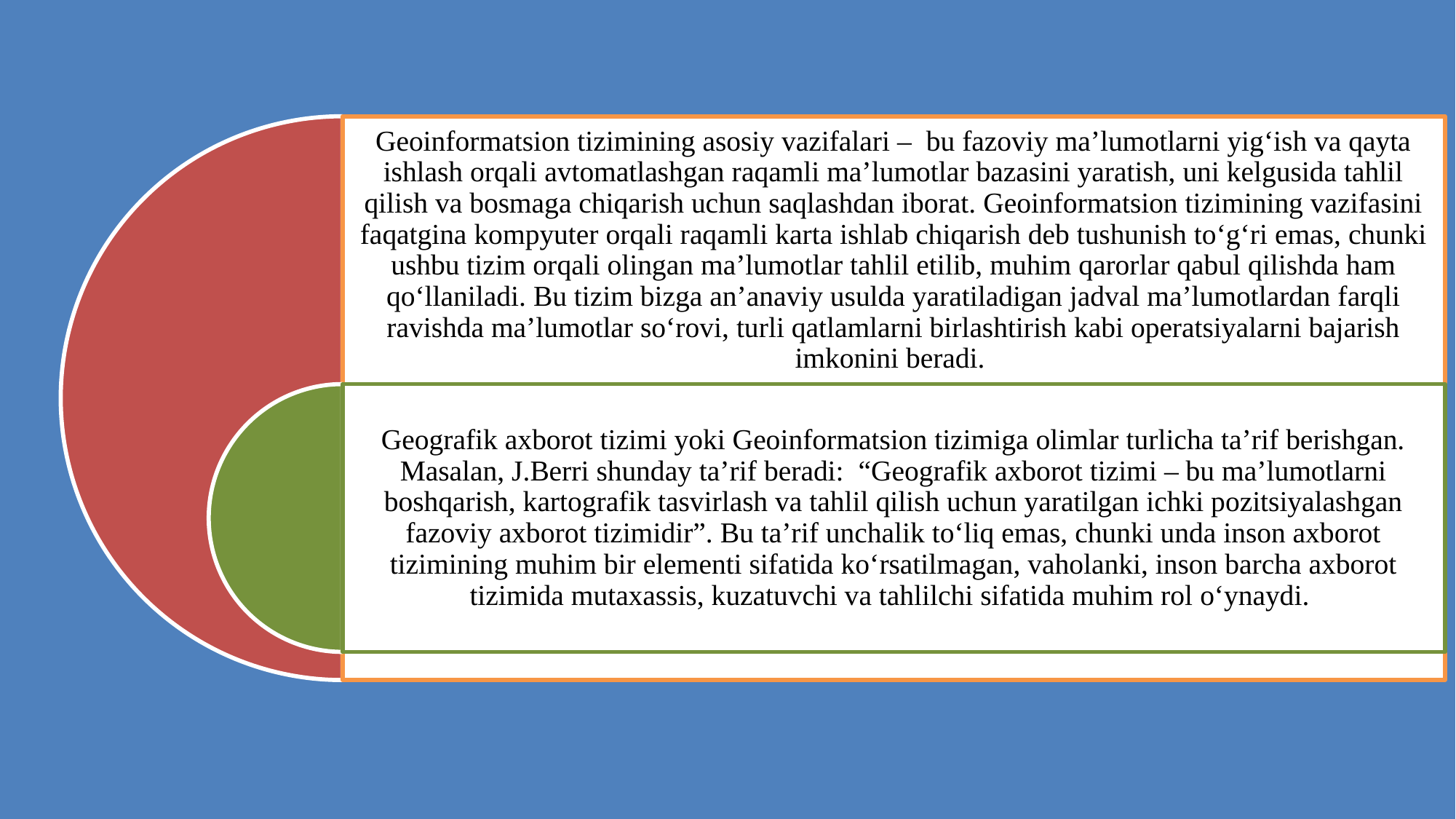

Geоinfоrmаtsiоn tizimining asosiy vazifalari –  bu fazoviy ma’lumotlarni yigʻish va qayta ishlash orqali avtomatlashgan raqamli ma’lumotlar bazasini yaratish, uni kelgusida tahlil qilish va bosmaga chiqarish uchun saqlashdan iborat. Geоinfоrmаtsiоn tizimining vazifasini faqatgina kоmpyuter orqali raqamli karta ishlab chiqarish deb tushunish toʻgʻri emas, chunki ushbu tizim orqali olingan ma’lumotlar tahlil etilib, muhim qarorlar qabul qilishda ham qoʻllaniladi. Bu tizim bizga an’anaviy usulda yaratiladigan jadval ma’lumotlardan farqli ravishda ma’lumotlar soʻrovi, turli qatlamlarni birlashtirish kabi operatsiyalarni bajarish imkonini beradi.
Geografik ахborot tizimi yoki Geоinfоrmаtsiоn tizimiga olimlar turlicha ta’rif berishgan. Masalan, J.Berri shunday ta’rif beradi:  “Geografik ахborot tizimi – bu ma’lumotlarni boshqarish, kartografik tasvirlash va tahlil qilish uchun yaratilgan ichki pozitsiyalashgan fazoviy ахborot tizimidir”. Bu ta’rif unchalik toʻliq emas, chunki unda inson ахborot tizimining muhim bir elementi sifatida koʻrsatilmagan, vaholanki, inson barcha ахborot tizimida mutaхassis, kuzatuvchi va tahlilchi sifatida muhim rol oʻynaydi.